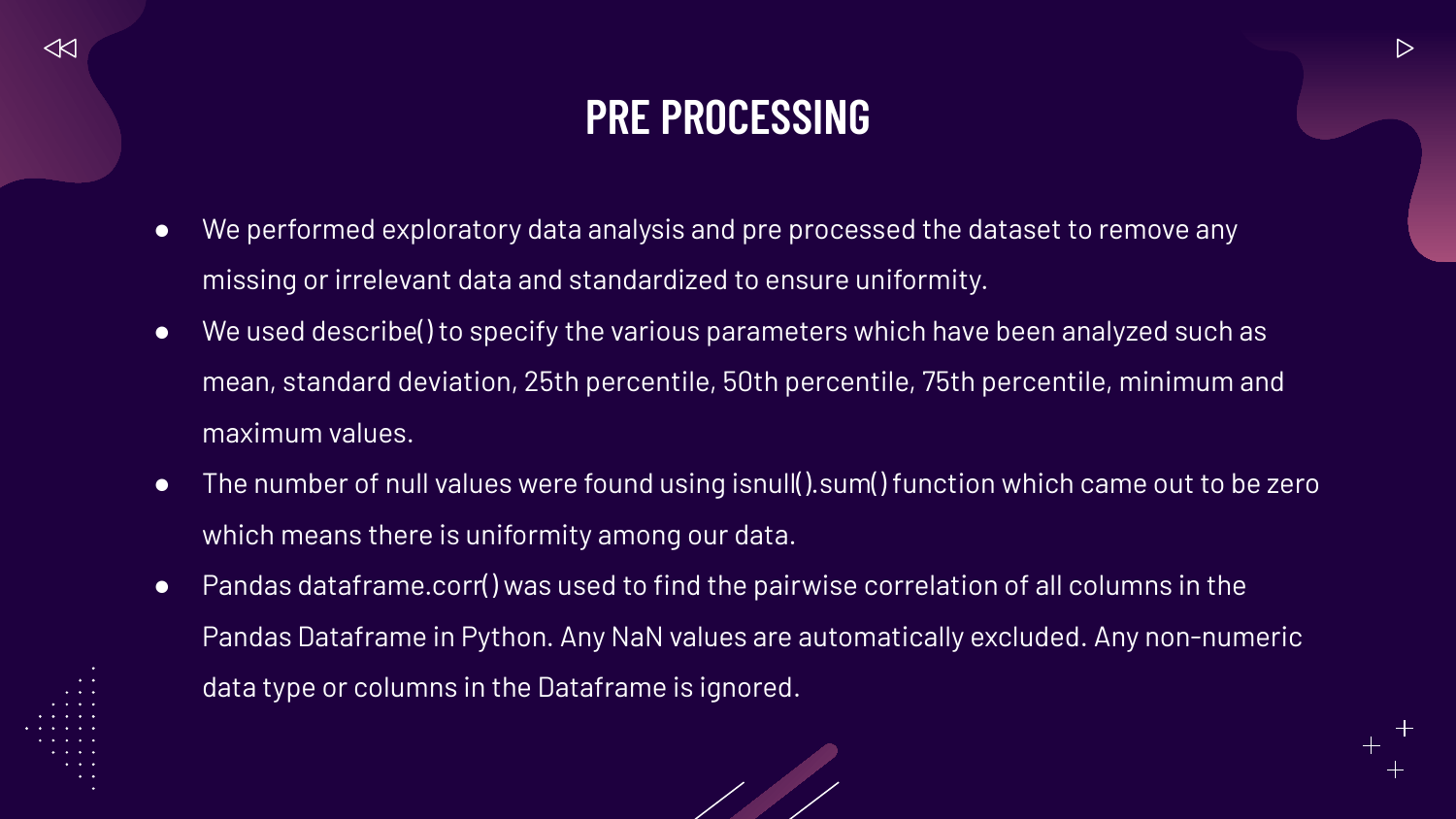

# PRE PROCESSING
We performed exploratory data analysis and pre processed the dataset to remove any missing or irrelevant data and standardized to ensure uniformity.​
We used describe() to specify the various parameters which have been analyzed such as mean, standard deviation, 25th percentile, 50th percentile, 75th percentile, minimum and maximum values.
The number of null values were found using isnull().sum() function which came out to be zero which means there is uniformity among our data.
Pandas dataframe.corr() was used to find the pairwise correlation of all columns in the Pandas Dataframe in Python. Any NaN values are automatically excluded. Any non-numeric data type or columns in the Dataframe is ignored.